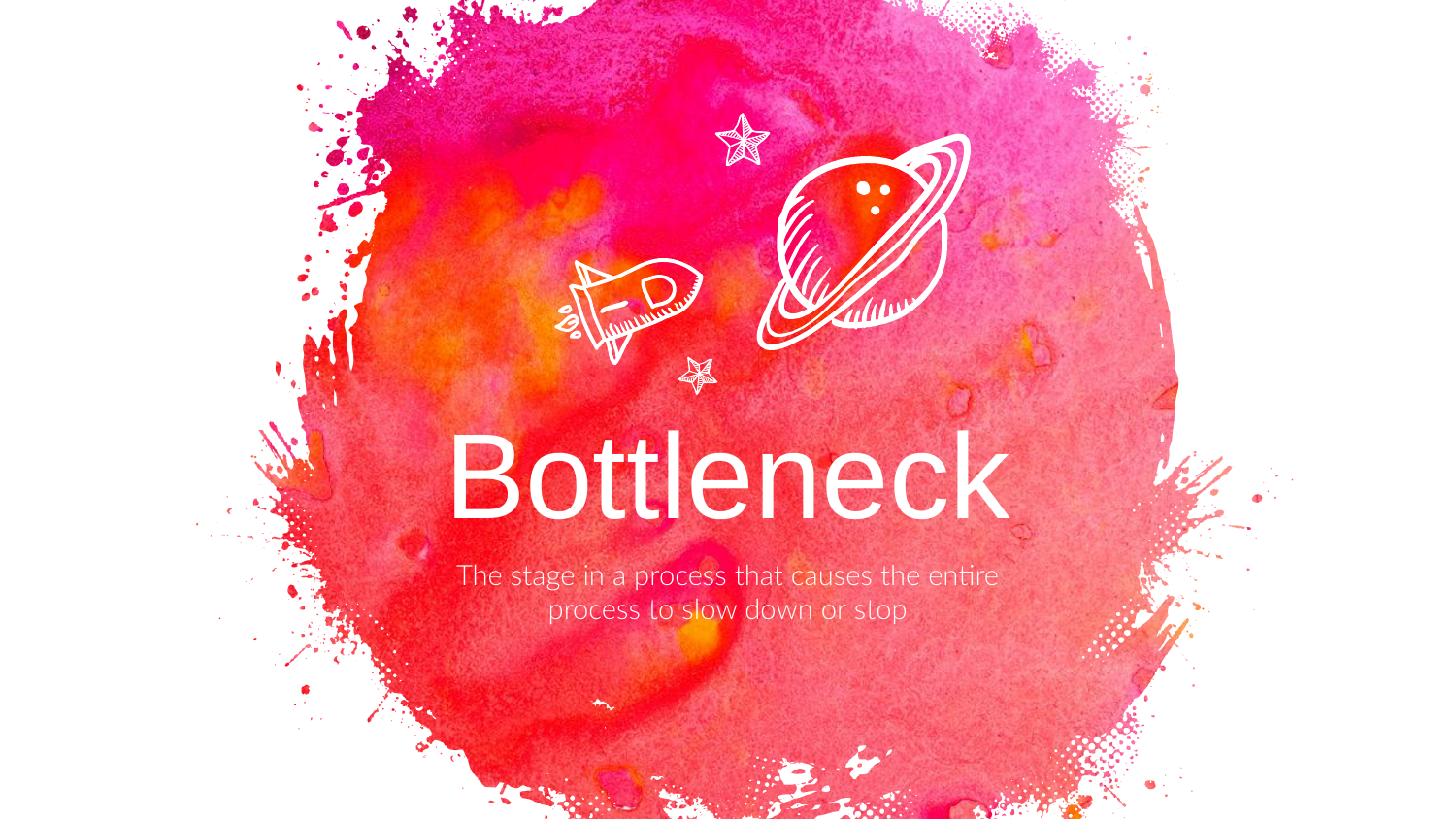

Bottleneck
The stage in a process that causes the entire process to slow down or stop